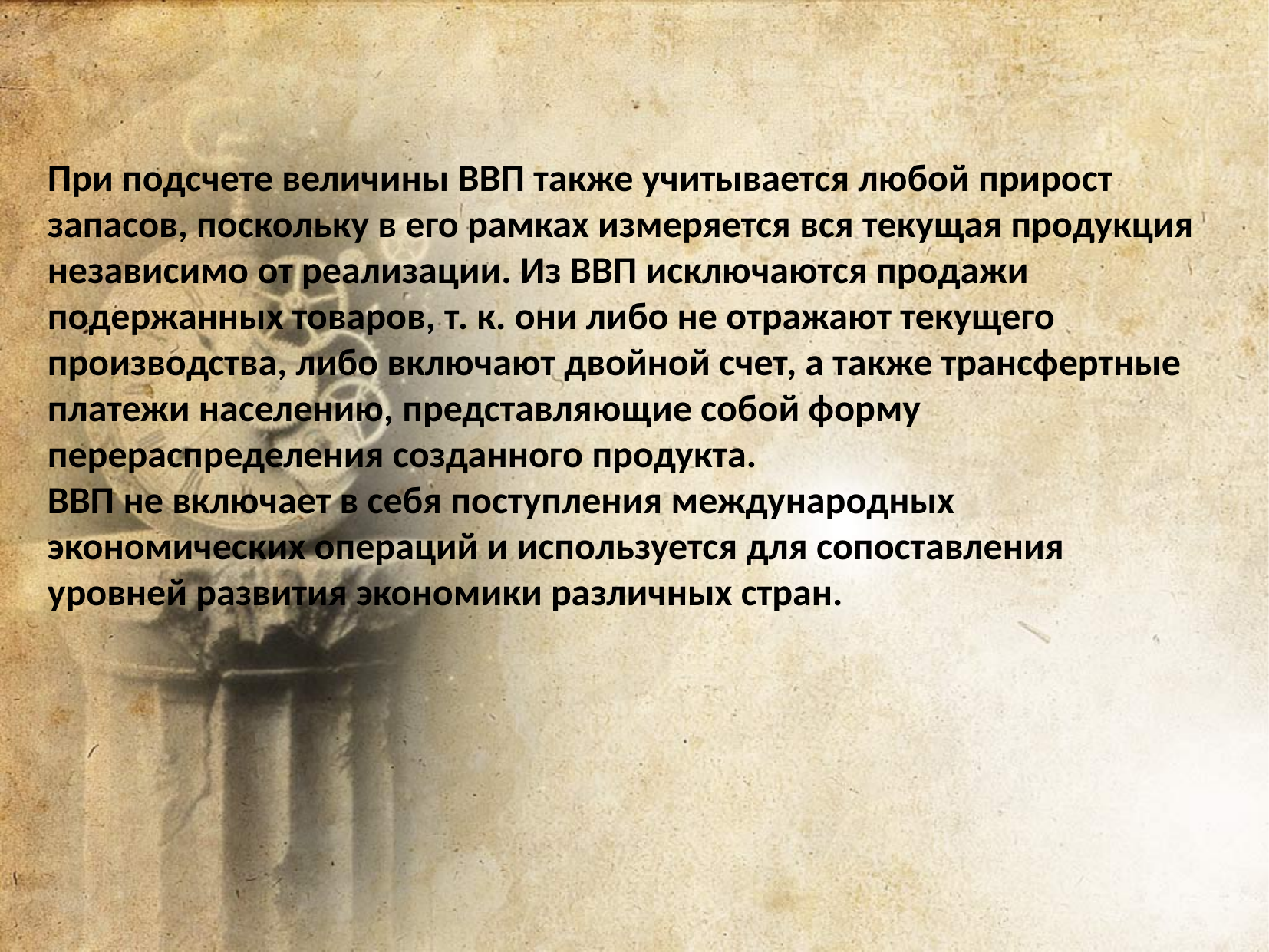

При подсчете величины ВВП также учитывается любой прирост запасов, поскольку в его рамках измеряется вся текущая продукция независимо от реализации. Из ВВП исключаются продажи подержанных товаров, т. к. они либо не отражают текущего производства, либо включают двойной счет, а также трансфертные платежи населению, представляющие собой форму перераспределения созданного продукта.
ВВП не включает в себя поступления международных экономических операций и используется для сопоставления уровней развития экономики различных стран.